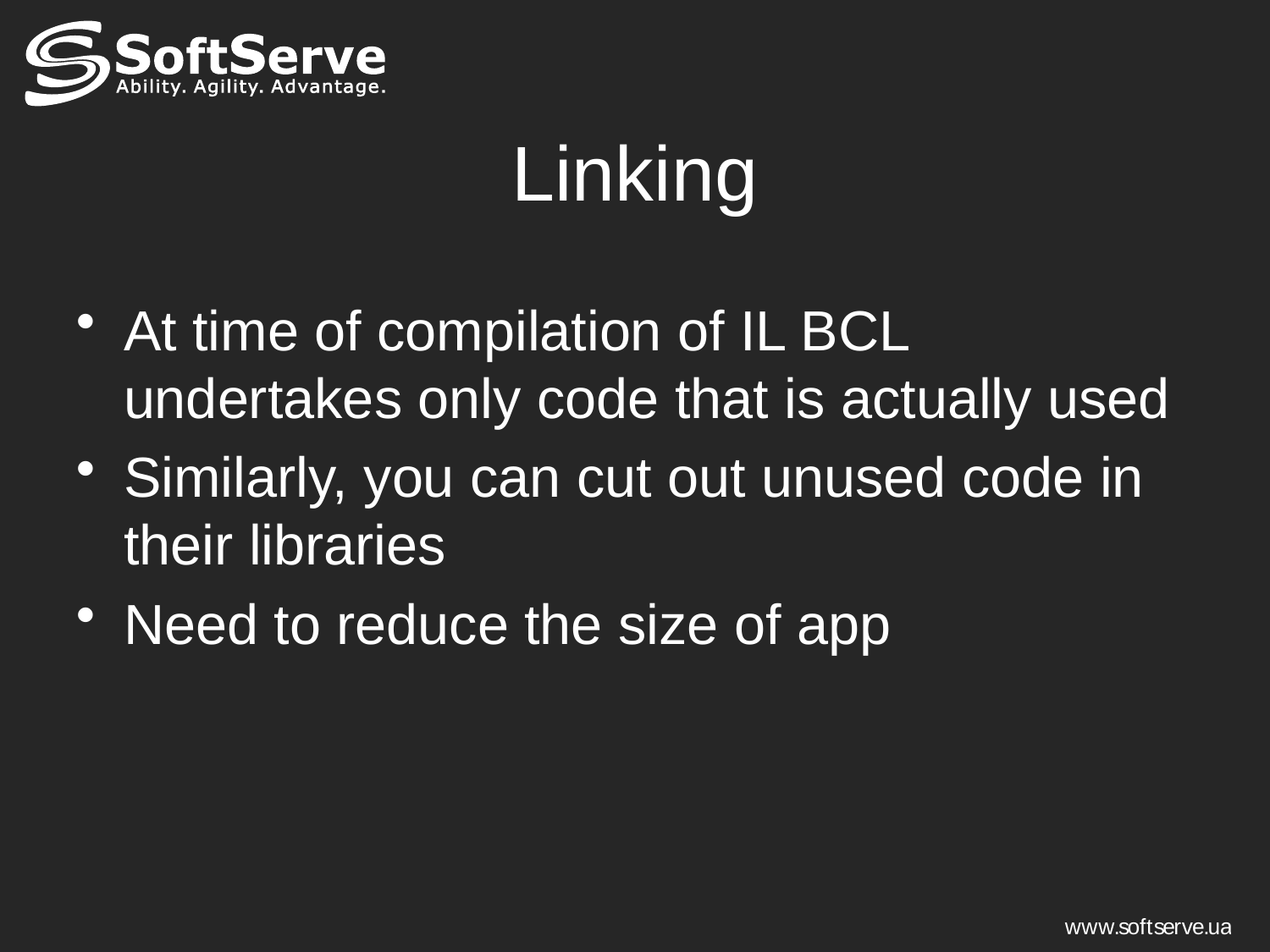

# Linking
At time of compilation of IL BCL undertakes only code that is actually used
Similarly, you can cut out unused code in their libraries
Need to reduce the size of app